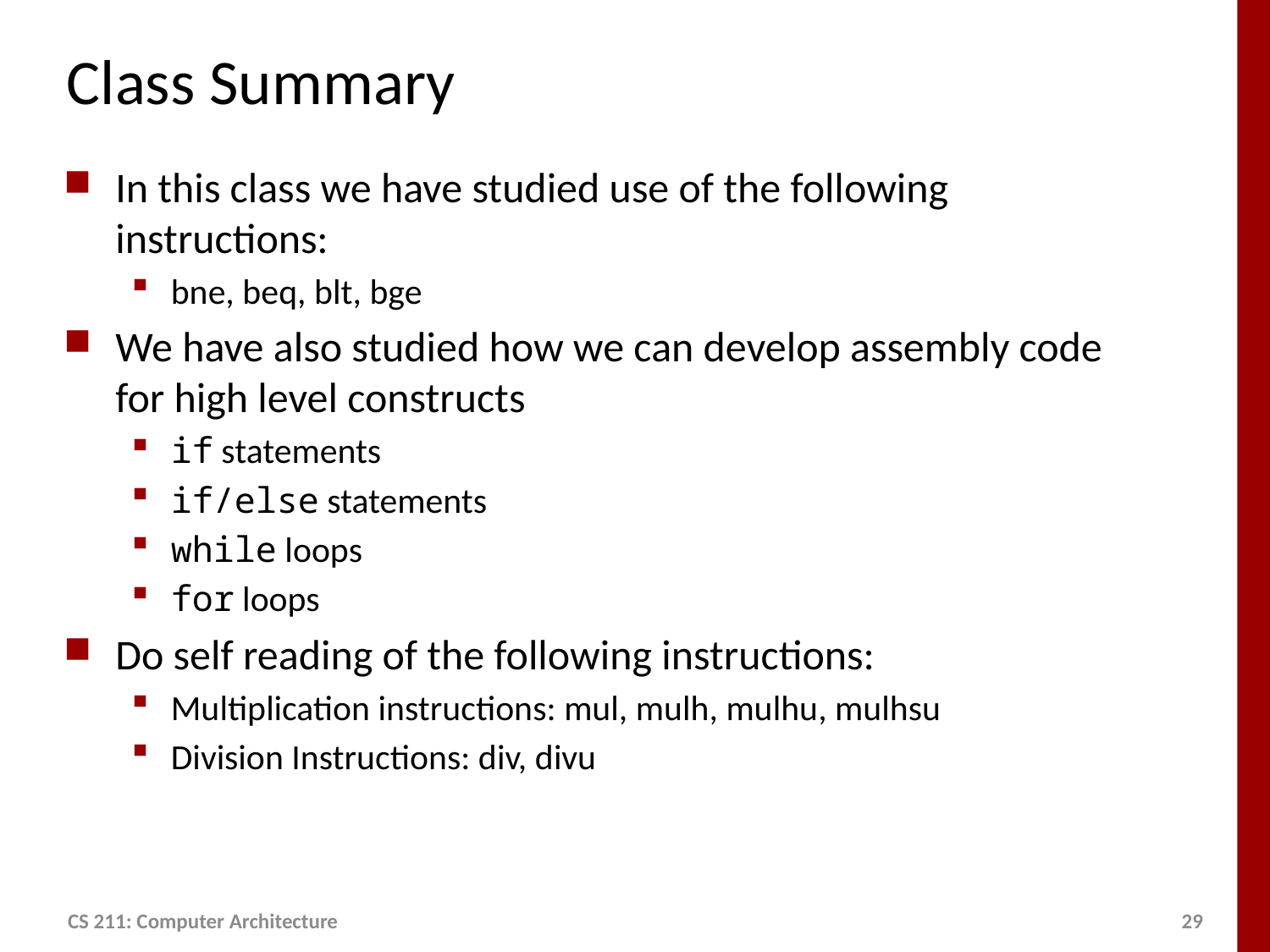

# Class Summary
In this class we have studied use of the following instructions:
bne, beq, blt, bge
We have also studied how we can develop assembly code for high level constructs
if statements
if/else statements
while loops
for loops
Do self reading of the following instructions:
Multiplication instructions: mul, mulh, mulhu, mulhsu
Division Instructions: div, divu

CS 211: Computer Architecture